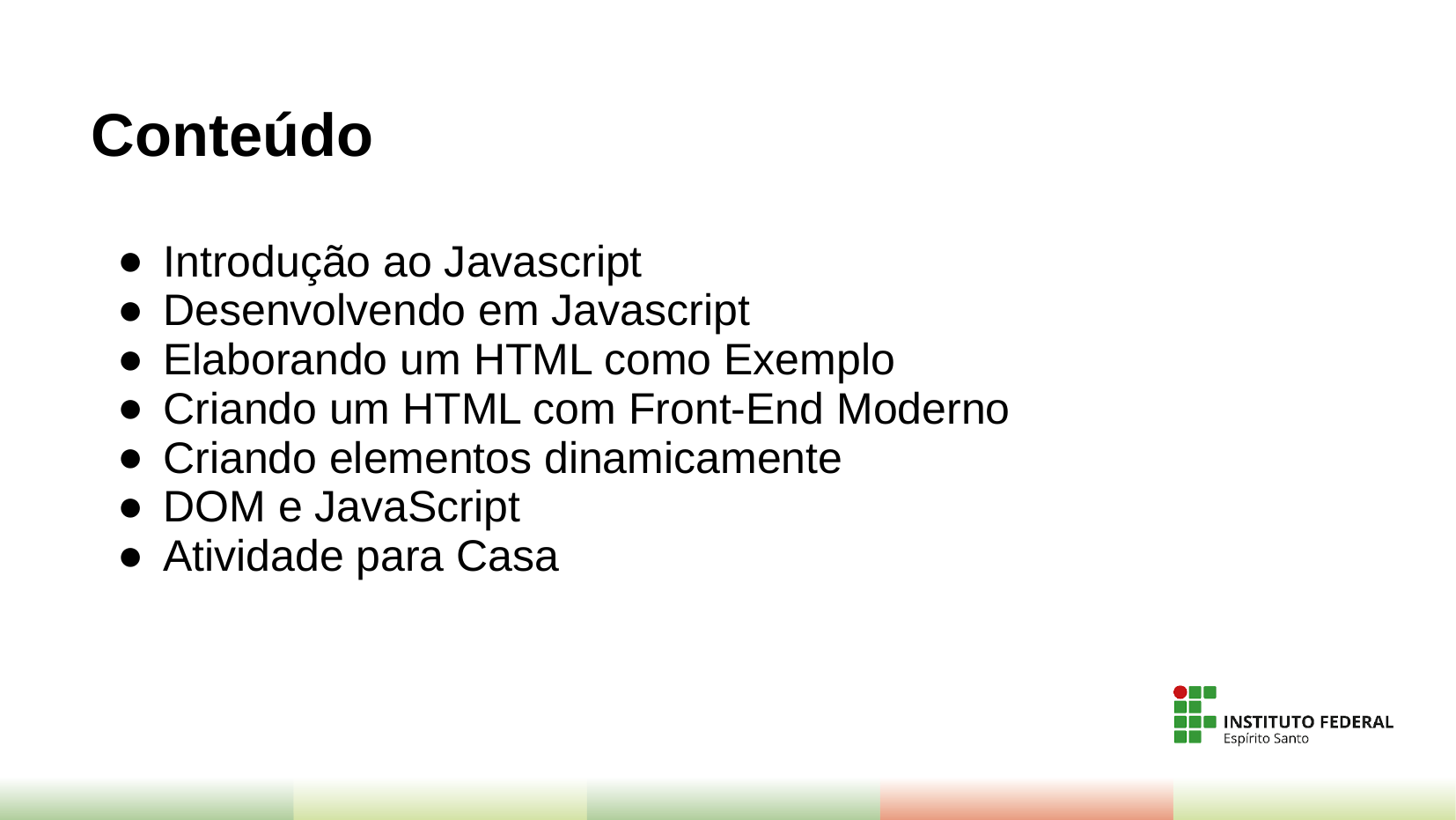

# Conteúdo
Introdução ao Javascript
Desenvolvendo em Javascript
Elaborando um HTML como Exemplo
Criando um HTML com Front-End Moderno
Criando elementos dinamicamente
DOM e JavaScript
Atividade para Casa